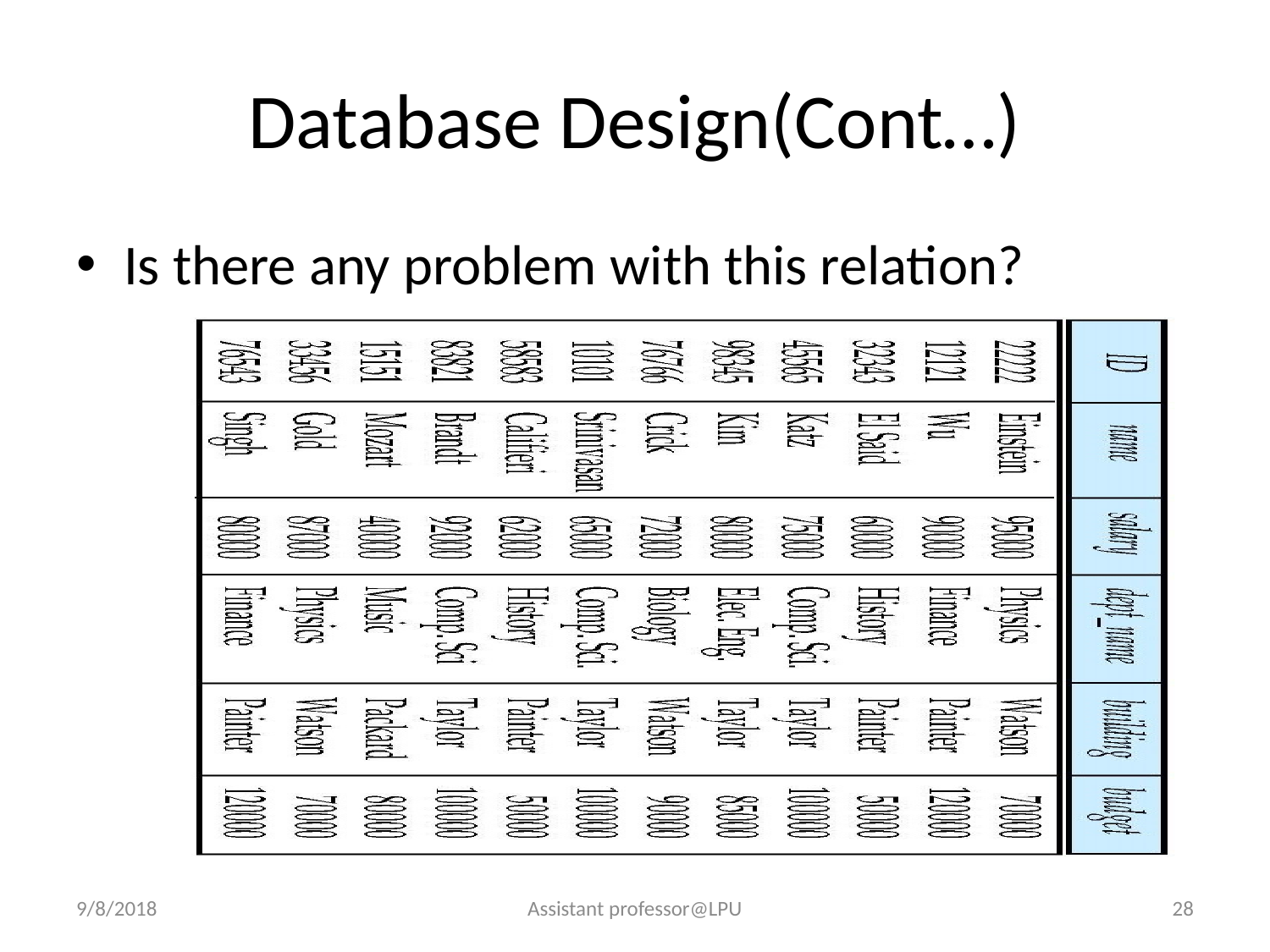

# Database Design(Cont…)

Is there any problem with this relation?
9/8/2018
Assistant professor@LPU
28